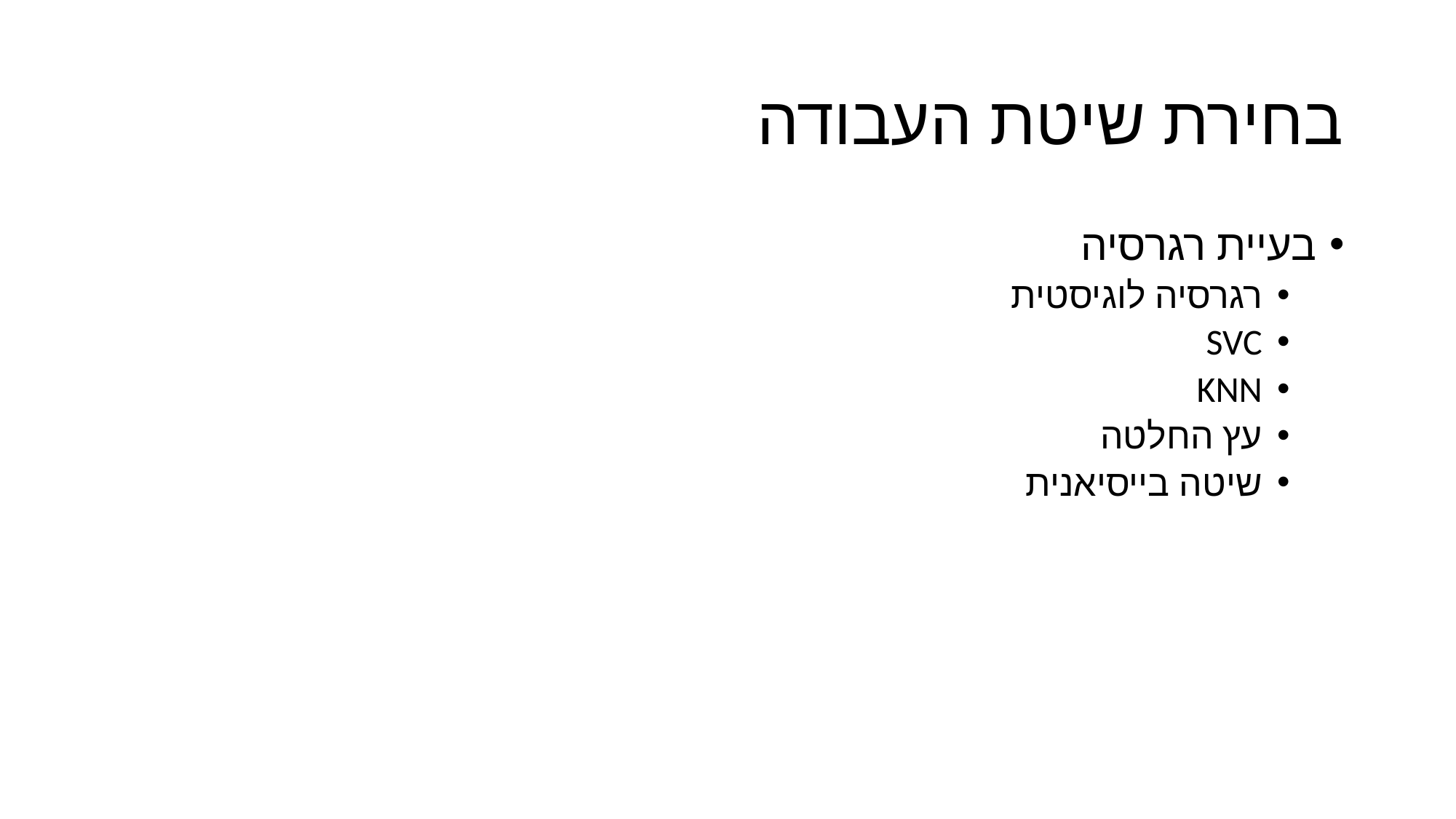

# בחירת שיטת העבודה
בעיית רגרסיה
רגרסיה לוגיסטית
SVC
KNN
עץ החלטה
שיטה בייסיאנית